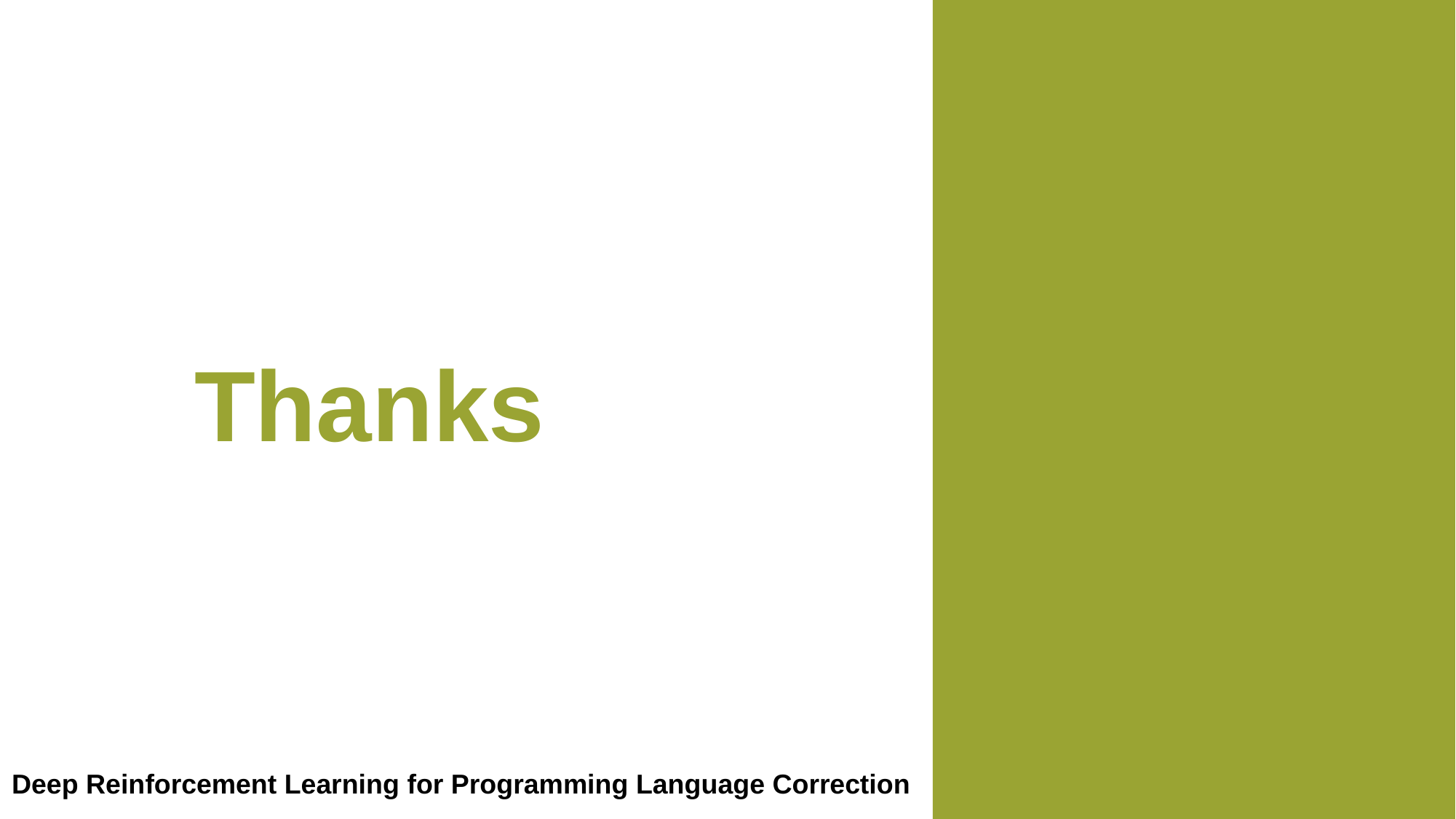

Thanks
Deep Reinforcement Learning for Programming Language Correction